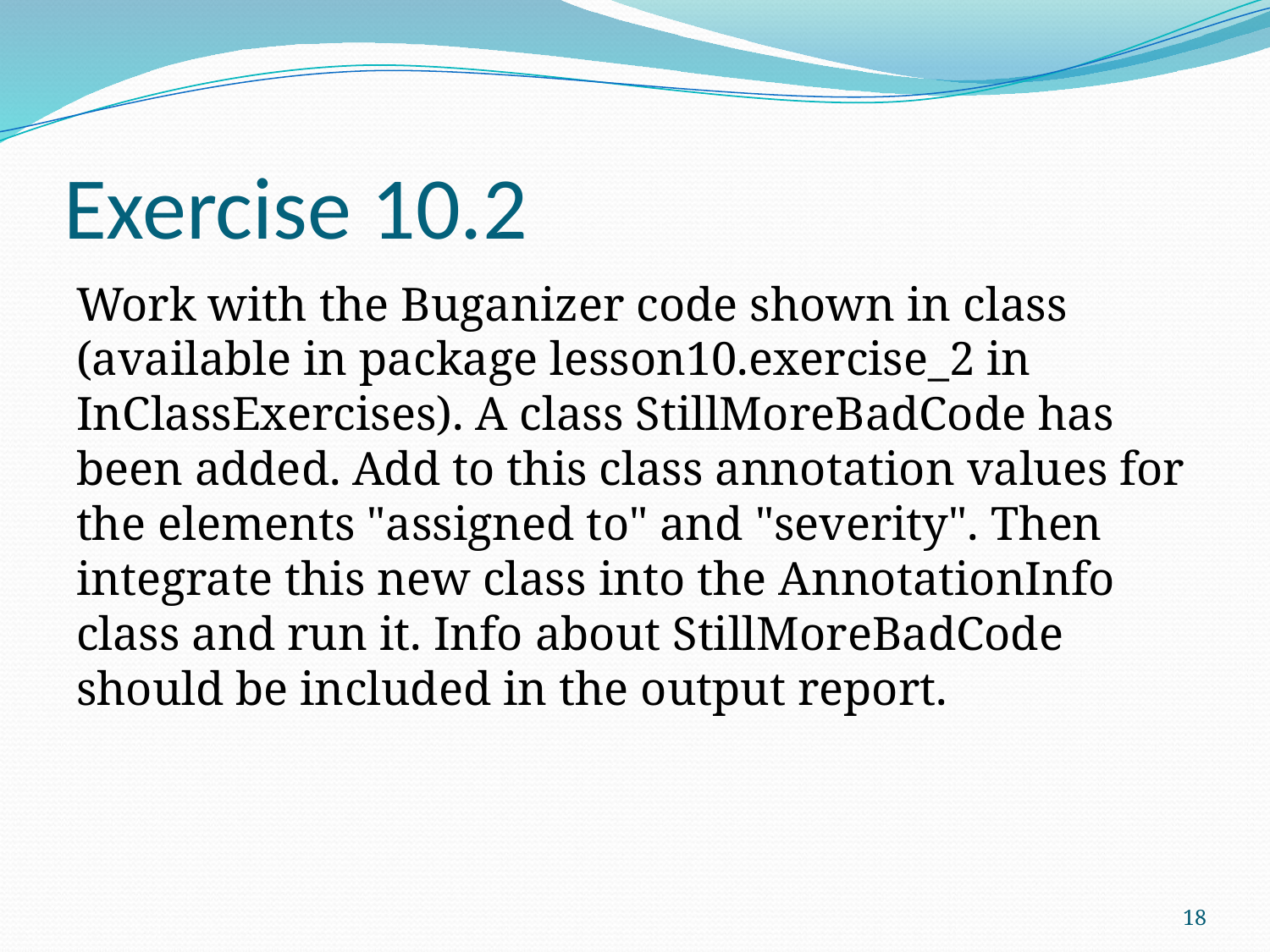

# Exercise 10.2
Work with the Buganizer code shown in class (available in package lesson10.exercise_2 in InClassExercises). A class StillMoreBadCode has been added. Add to this class annotation values for the elements "assigned to" and "severity". Then integrate this new class into the AnnotationInfo  class and run it. Info about StillMoreBadCode should be included in the output report.
18